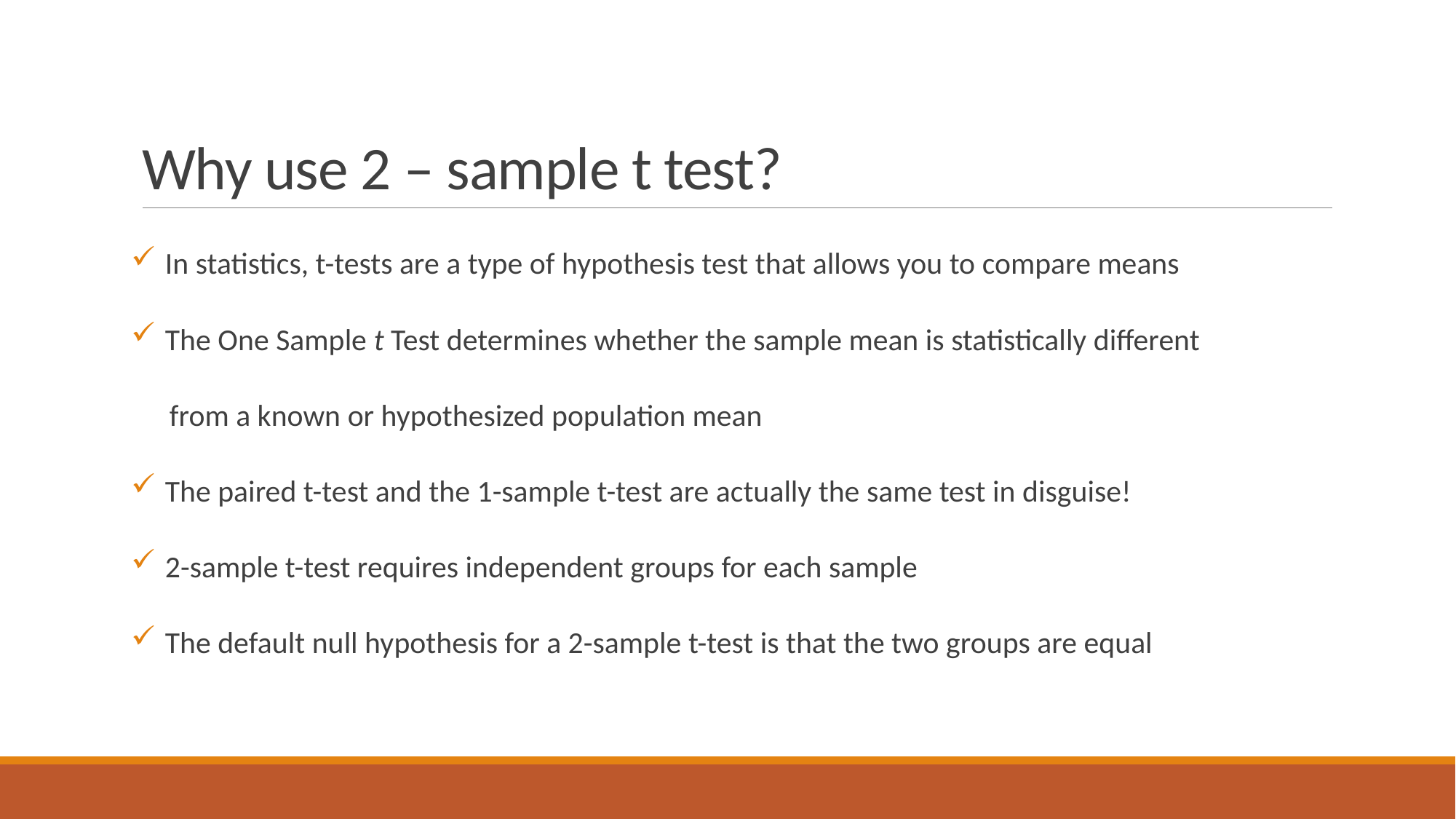

# Why use 2 – sample t test?
In statistics, t-tests are a type of hypothesis test that allows you to compare means
The One Sample t Test determines whether the sample mean is statistically different
    from a known or hypothesized population mean
The paired t-test and the 1-sample t-test are actually the same test in disguise!
2-sample t-test requires independent groups for each sample
The default null hypothesis for a 2-sample t-test is that the two groups are equal